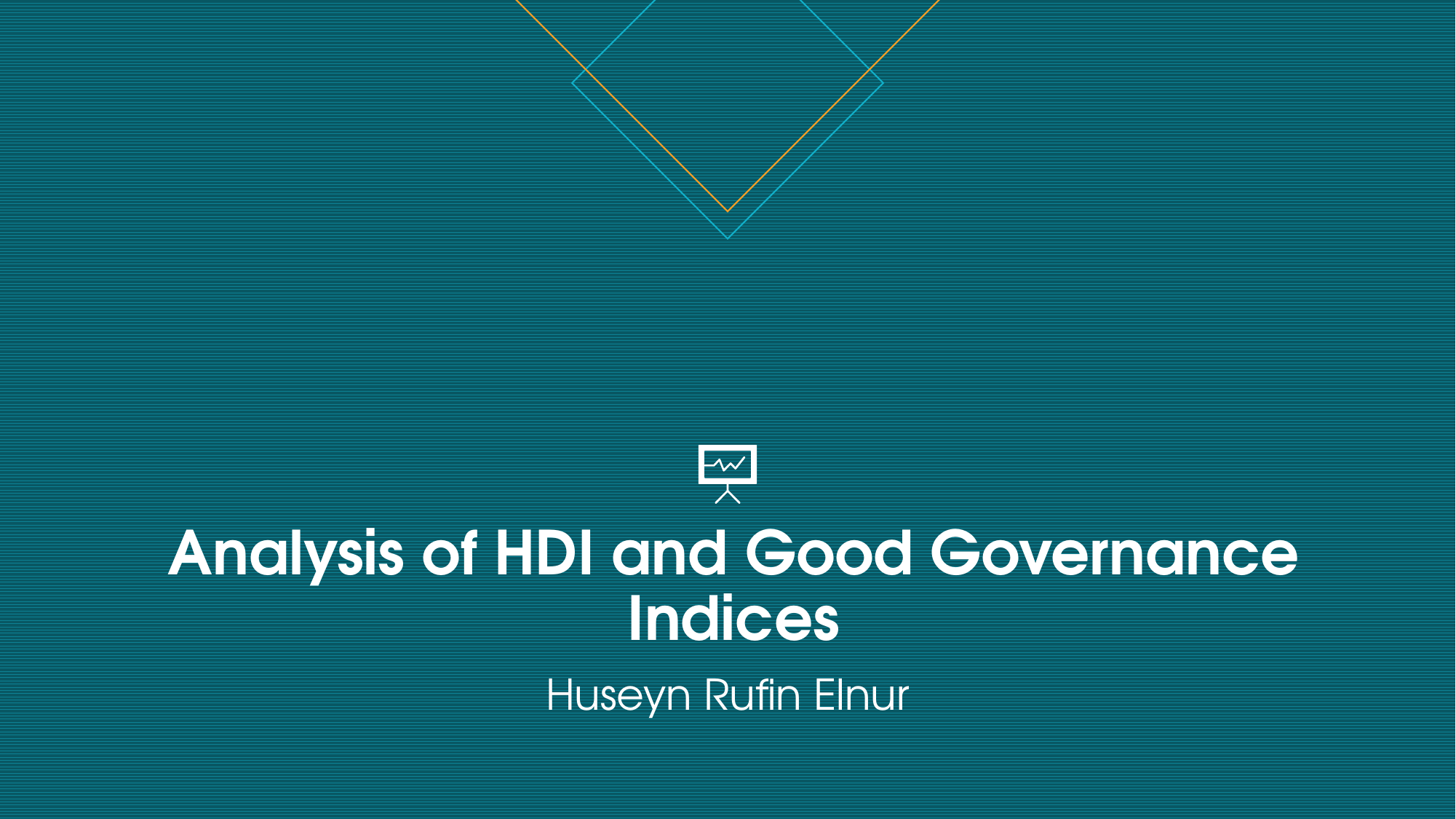

# Analysis of HDI and Good Governance Indices
Huseyn Rufin Elnur